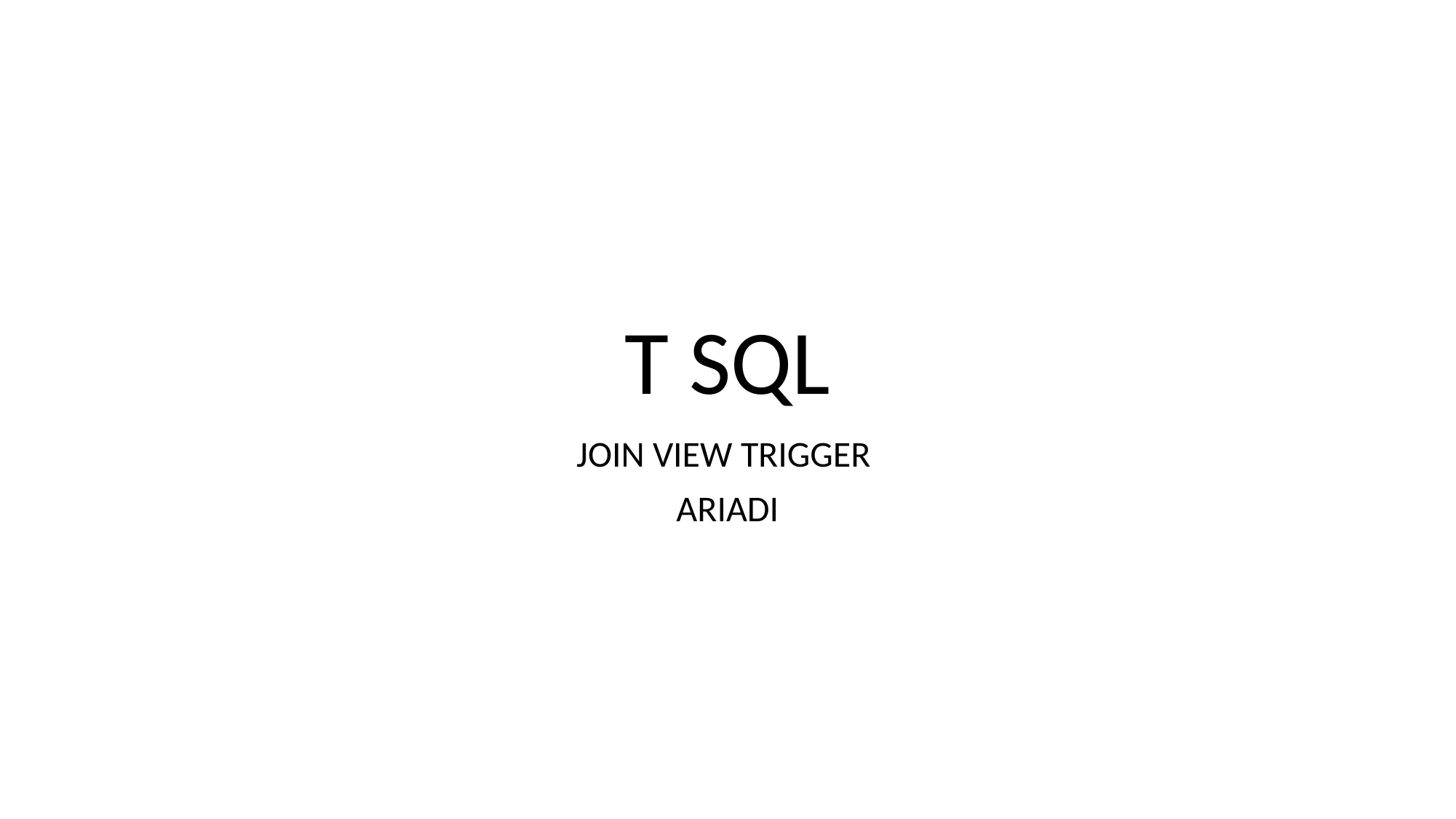

# T SQL
JOIN VIEW TRIGGER
ARIADI